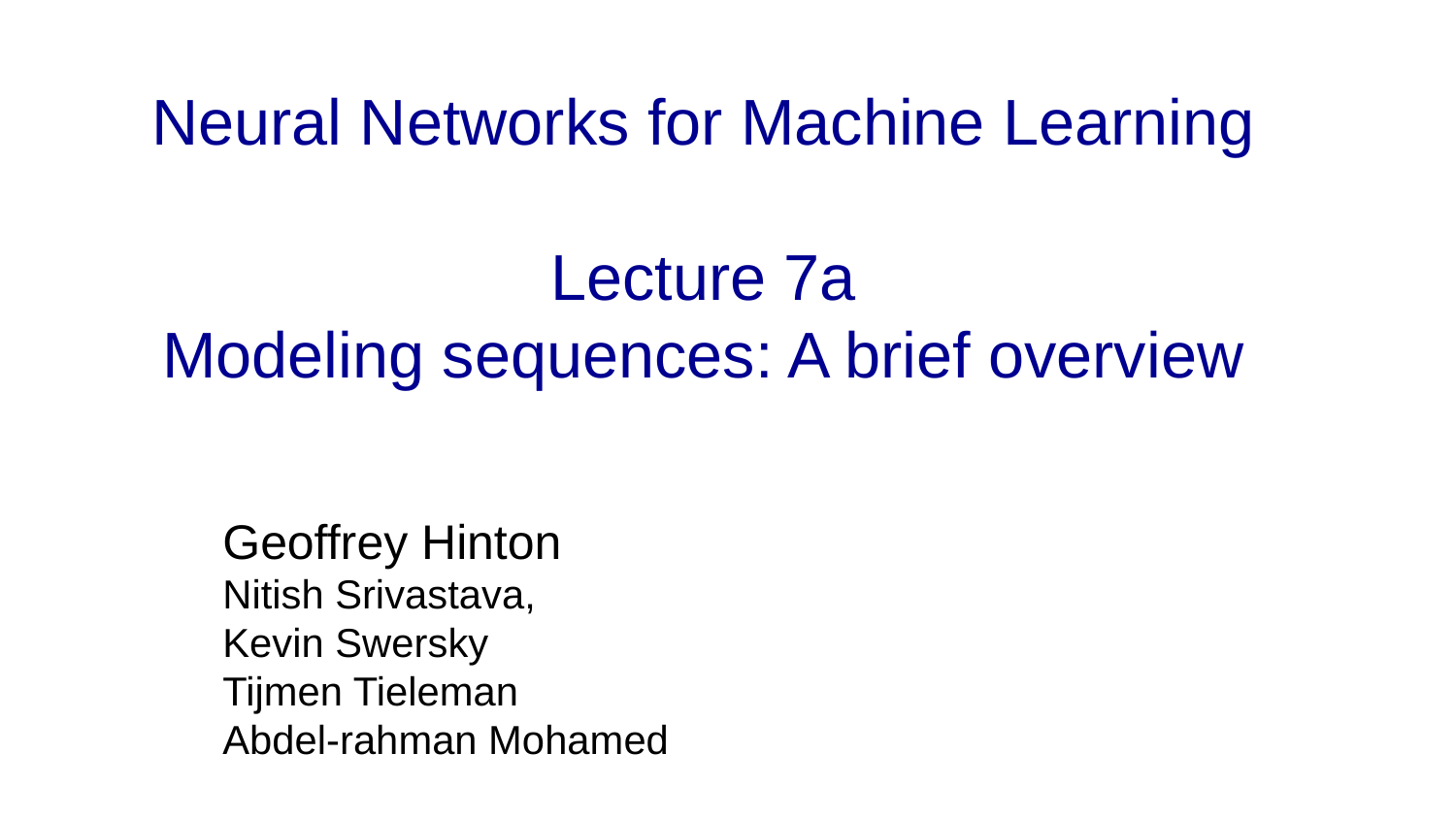

# Neural Networks for Machine Learning Lecture 7a Modeling sequences: A brief overview